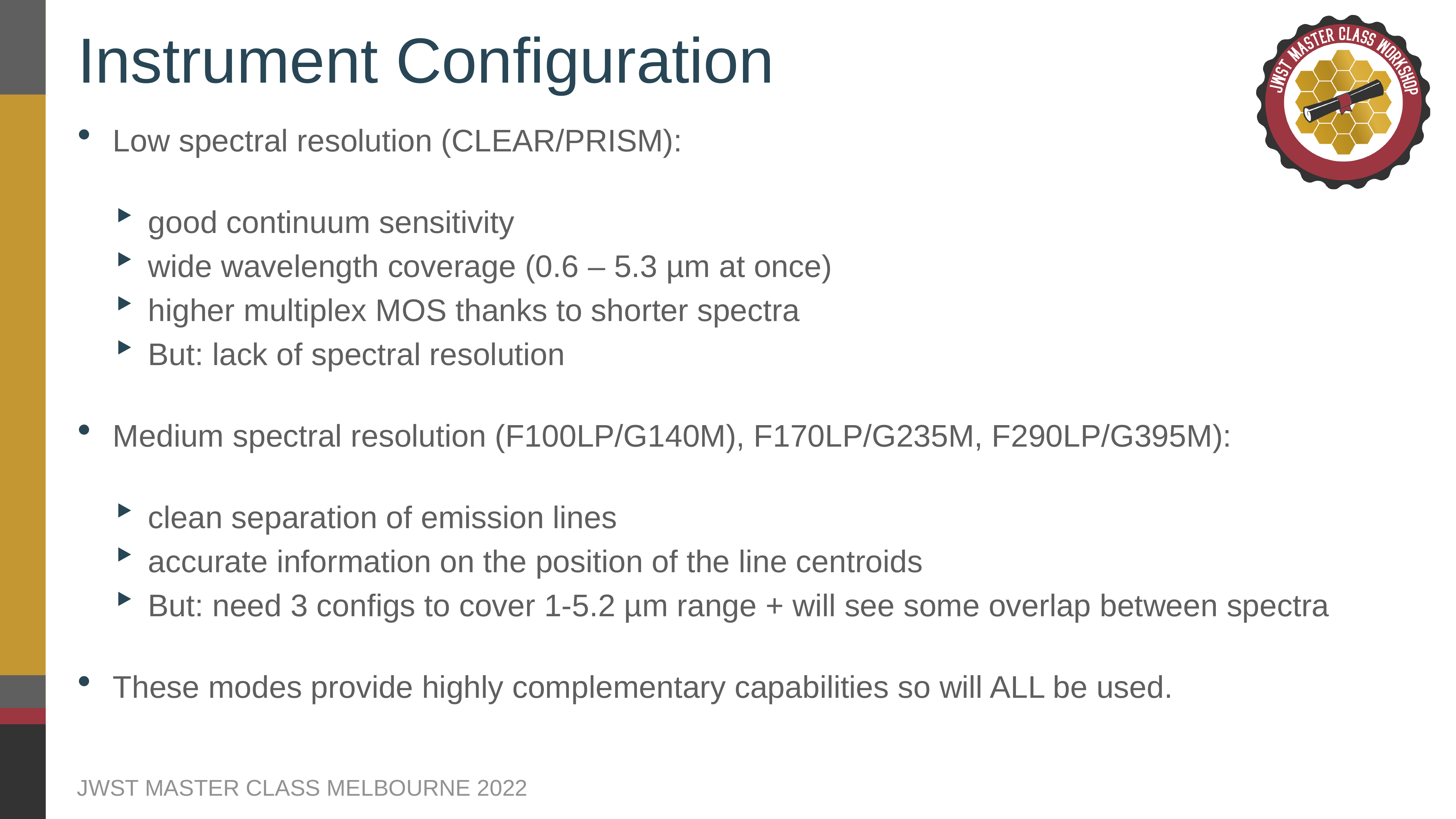

# Instrument Configuration
Low spectral resolution (CLEAR/PRISM):
good continuum sensitivity
wide wavelength coverage (0.6 – 5.3 µm at once)
higher multiplex MOS thanks to shorter spectra
But: lack of spectral resolution
Medium spectral resolution (F100LP/G140M), F170LP/G235M, F290LP/G395M):
clean separation of emission lines
accurate information on the position of the line centroids
But: need 3 configs to cover 1-5.2 µm range + will see some overlap between spectra
These modes provide highly complementary capabilities so will ALL be used.